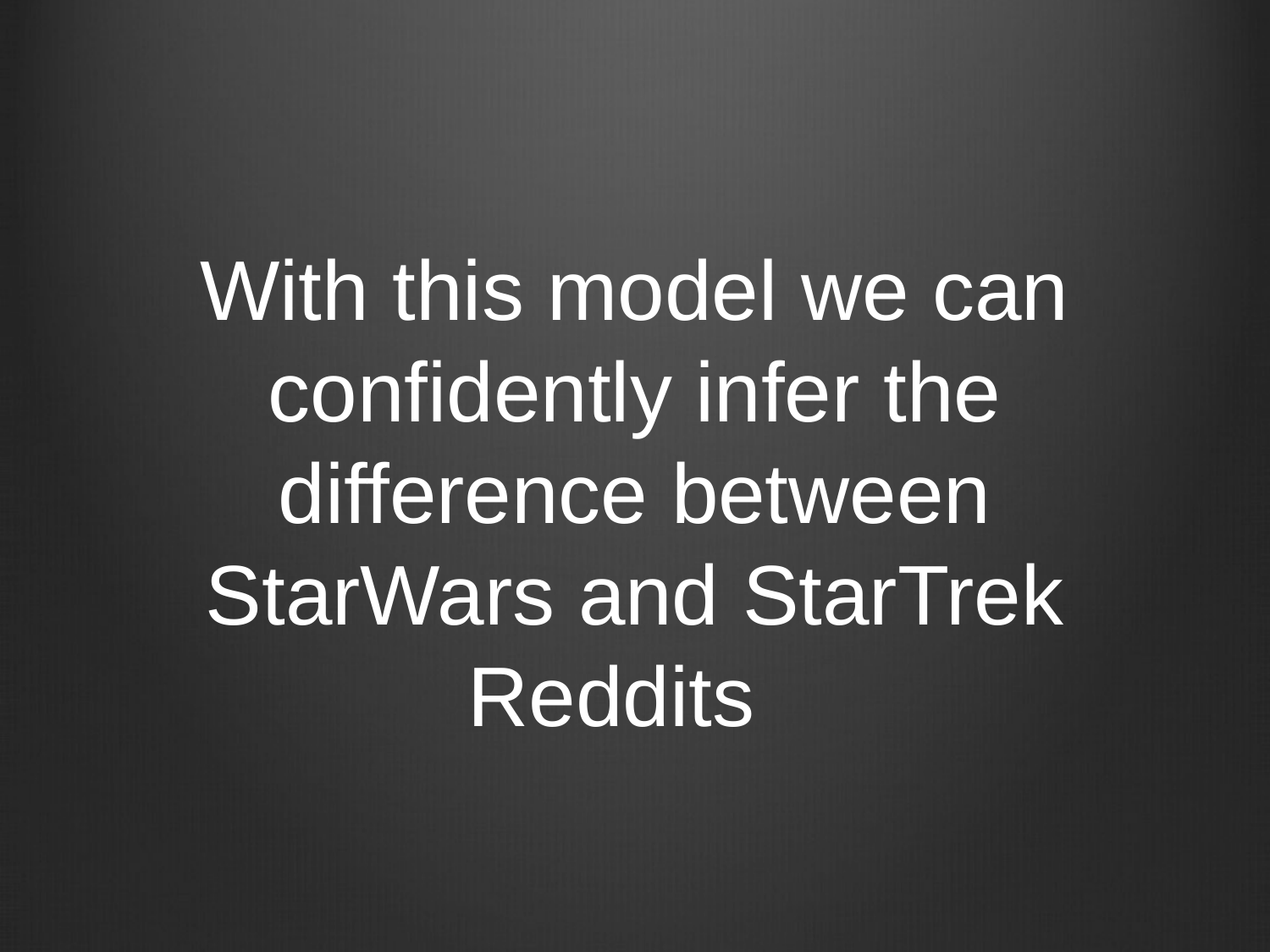

# With this model we can confidently infer the difference between StarWars and StarTrek Reddits